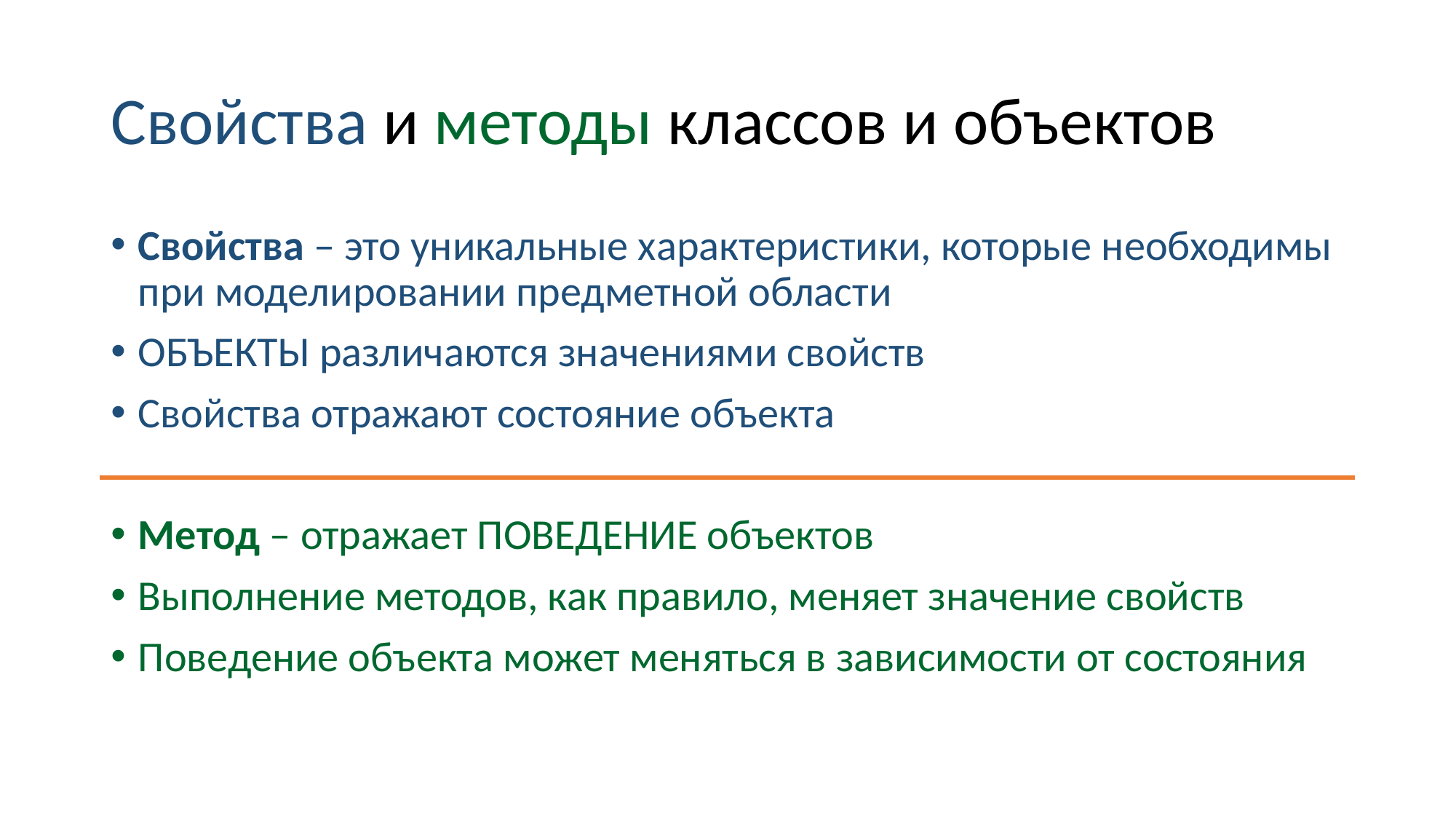

# Свойства и методы классов и объектов
Свойства – это уникальные характеристики, которые необходимы при моделировании предметной области
ОБЪЕКТЫ различаются значениями свойств
Свойства отражают состояние объекта

Метод – отражает ПОВЕДЕНИЕ объектов
Выполнение методов, как правило, меняет значение свойств
Поведение объекта может меняться в зависимости от состояния